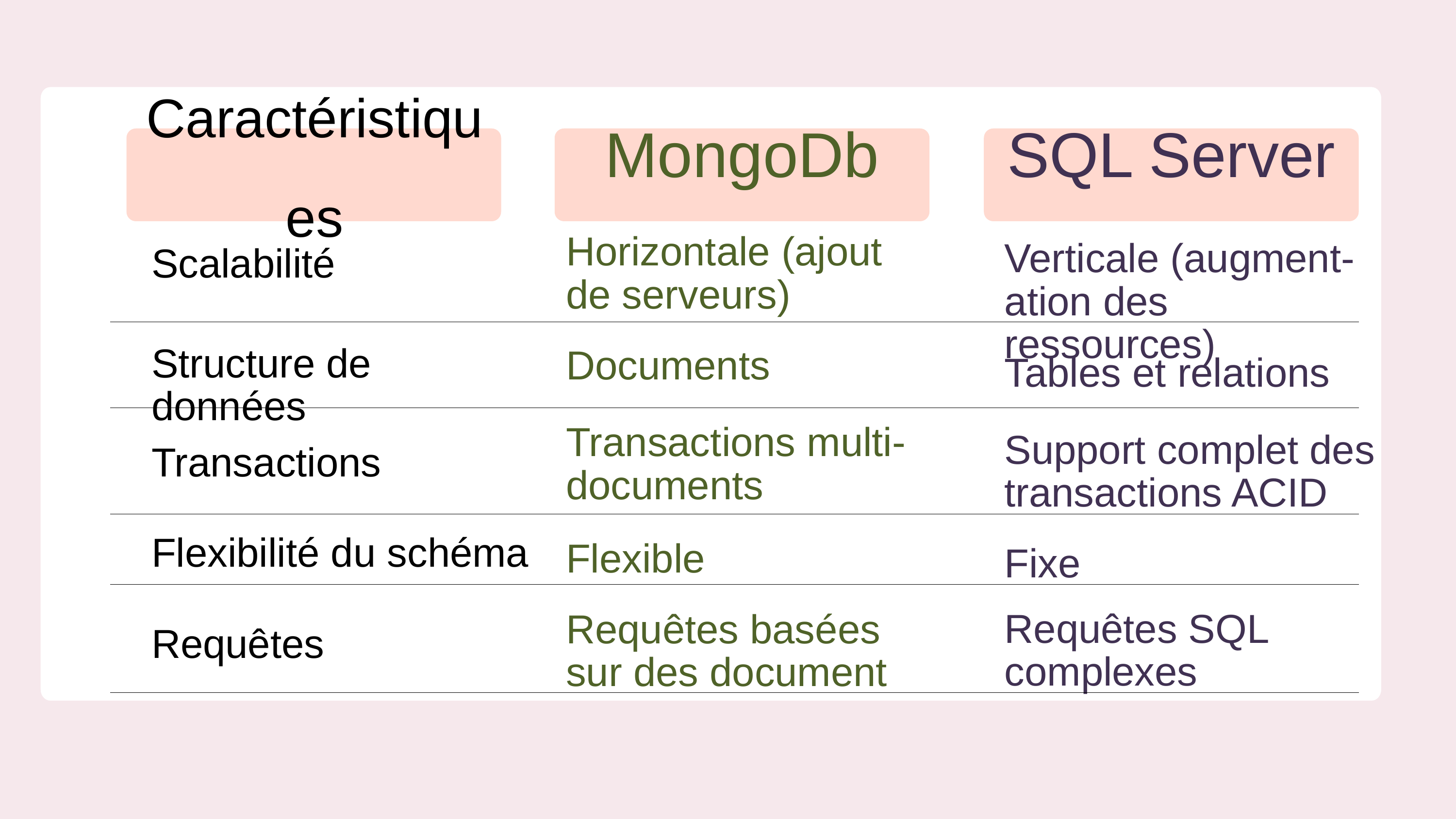

Caractéristiques

MongoDb

SQL Server
Horizontale (ajout de serveurs)
Verticale (augment-ation des ressources)
Scalabilité
Structure de données
Documents
Tables et relations
Transactions multi-documents
Support complet des transactions ACID
Transactions
Flexibilité du schéma
Flexible
Fixe
Requêtes SQL complexes
Requêtes basées sur des document
Requêtes